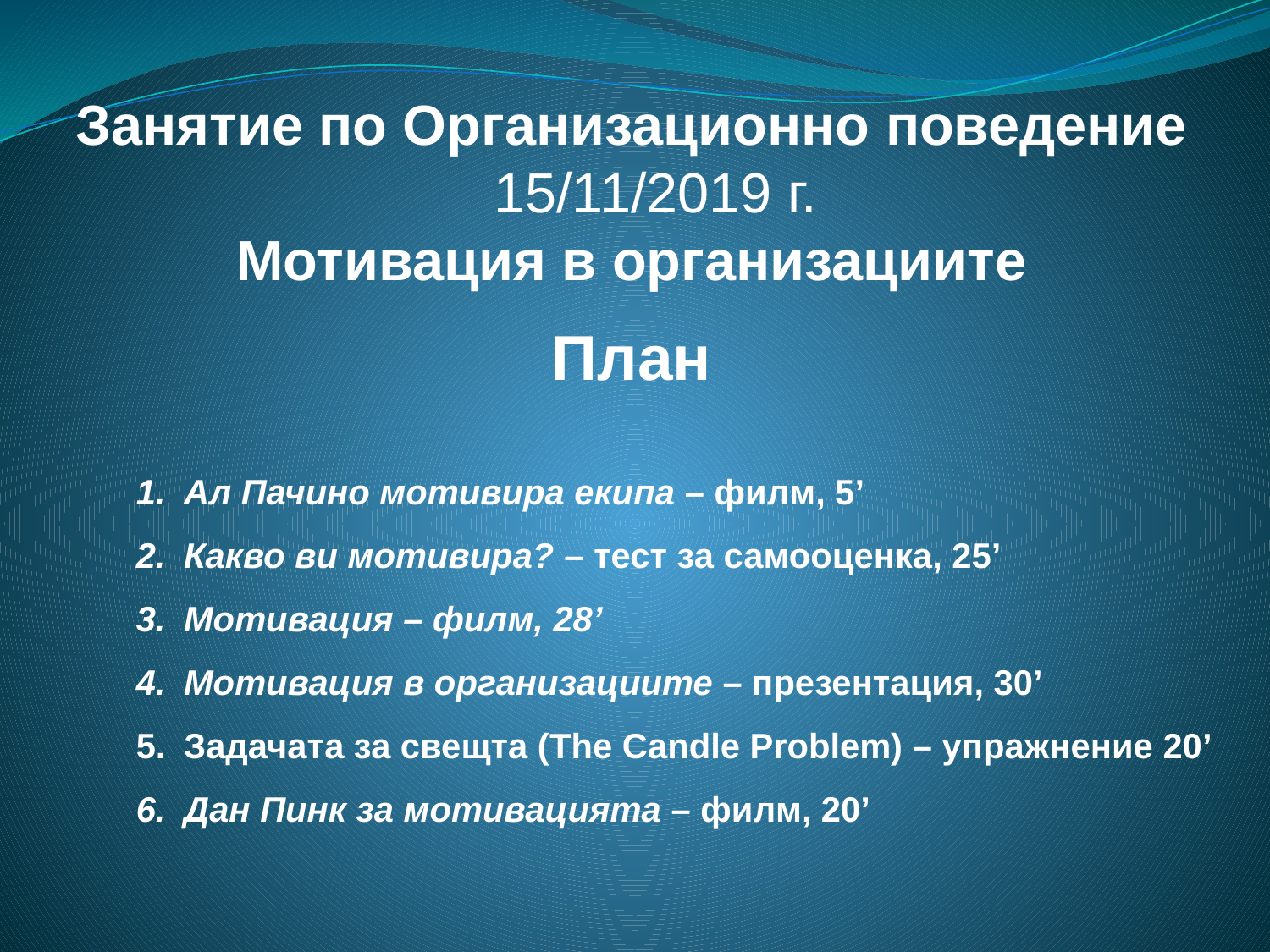

Занятие по Организационно поведение 15/11/2019 г.
Мотивация в организациите

План

Ал Пачино мотивира екипа – филм, 5’
Какво ви мотивира? – тест за самооценка, 25’
Мотивация – филм, 28’
Мотивация в организациите – презентация, 30’
Задачата за свещта (The Candle Problem) – упражнение 20’
Дан Пинк за мотивацията – филм, 20’